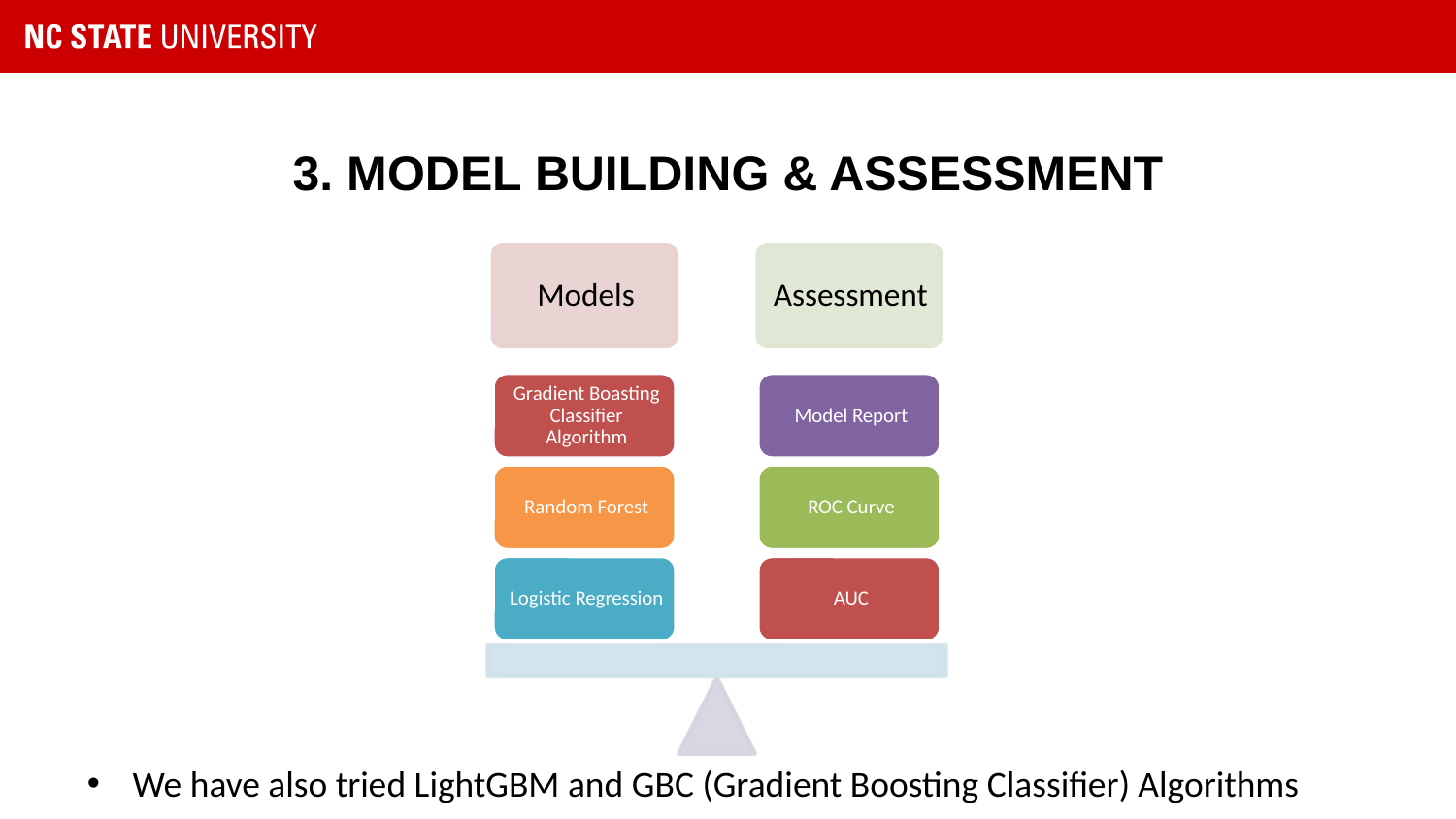

# 3. Model Building & Assessment
Models
Assessment
AUC
ROC Curve
Model Report
Logistic Regression
Random Forest
Gradient Boasting Classifier Algorithm
We have also tried LightGBM and GBC (Gradient Boosting Classifier) Algorithms